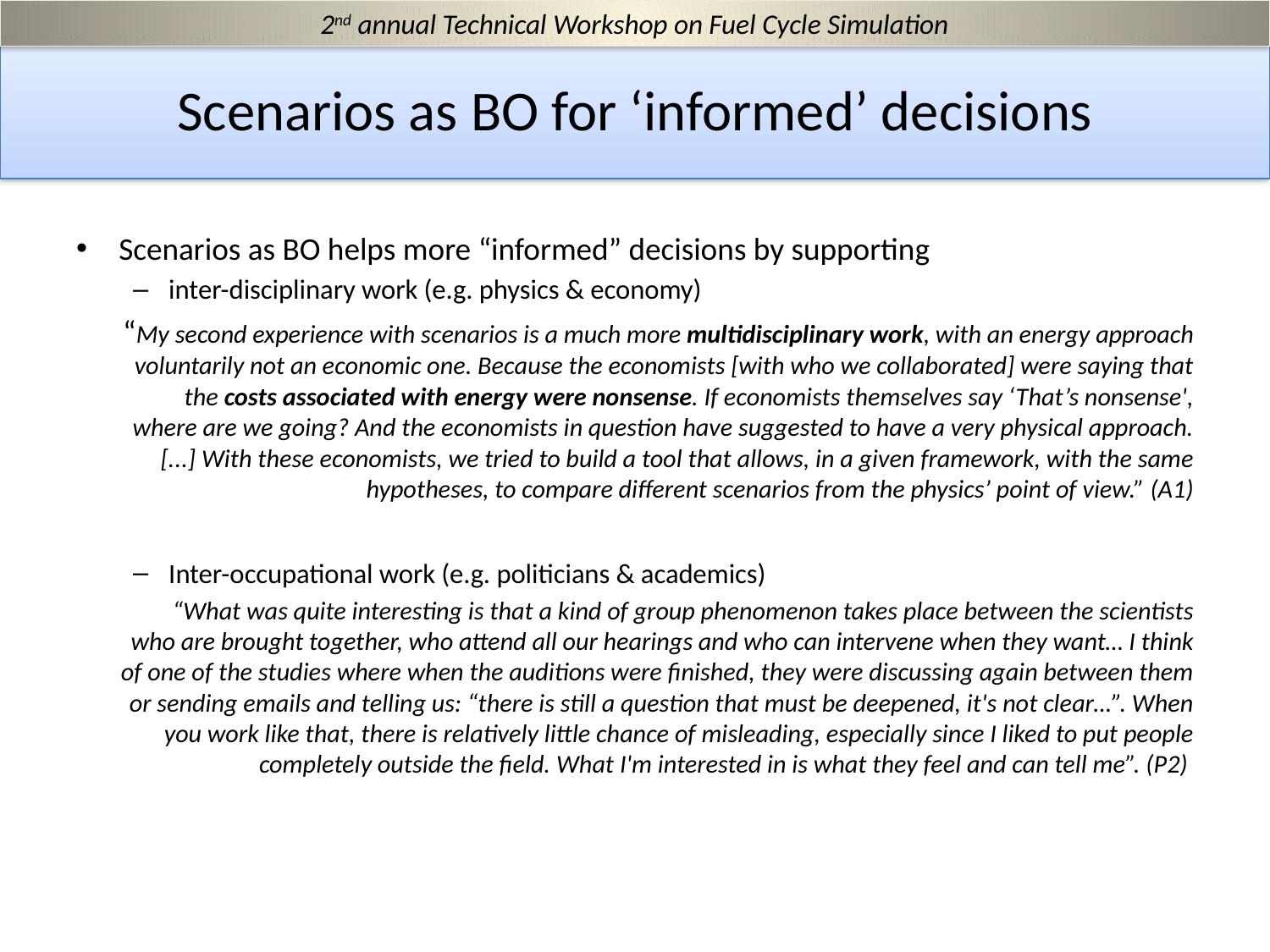

2nd annual Technical Workshop on Fuel Cycle Simulation
# Scenarios as BO for ‘informed’ decisions
Scenarios as BO helps more “informed” decisions by supporting
inter-disciplinary work (e.g. physics & economy)
	“My second experience with scenarios is a much more multidisciplinary work, with an energy approach voluntarily not an economic one. Because the economists [with who we collaborated] were saying that the costs associated with energy were nonsense. If economists themselves say ‘That’s nonsense', where are we going? And the economists in question have suggested to have a very physical approach. [...] With these economists, we tried to build a tool that allows, in a given framework, with the same hypotheses, to compare different scenarios from the physics’ point of view.” (A1)

Inter-occupational work (e.g. politicians & academics)
	 “What was quite interesting is that a kind of group phenomenon takes place between the scientists who are brought together, who attend all our hearings and who can intervene when they want… I think of one of the studies where when the auditions were finished, they were discussing again between them or sending emails and telling us: “there is still a question that must be deepened, it's not clear…”. When you work like that, there is relatively little chance of misleading, especially since I liked to put people completely outside the field. What I'm interested in is what they feel and can tell me”. (P2)